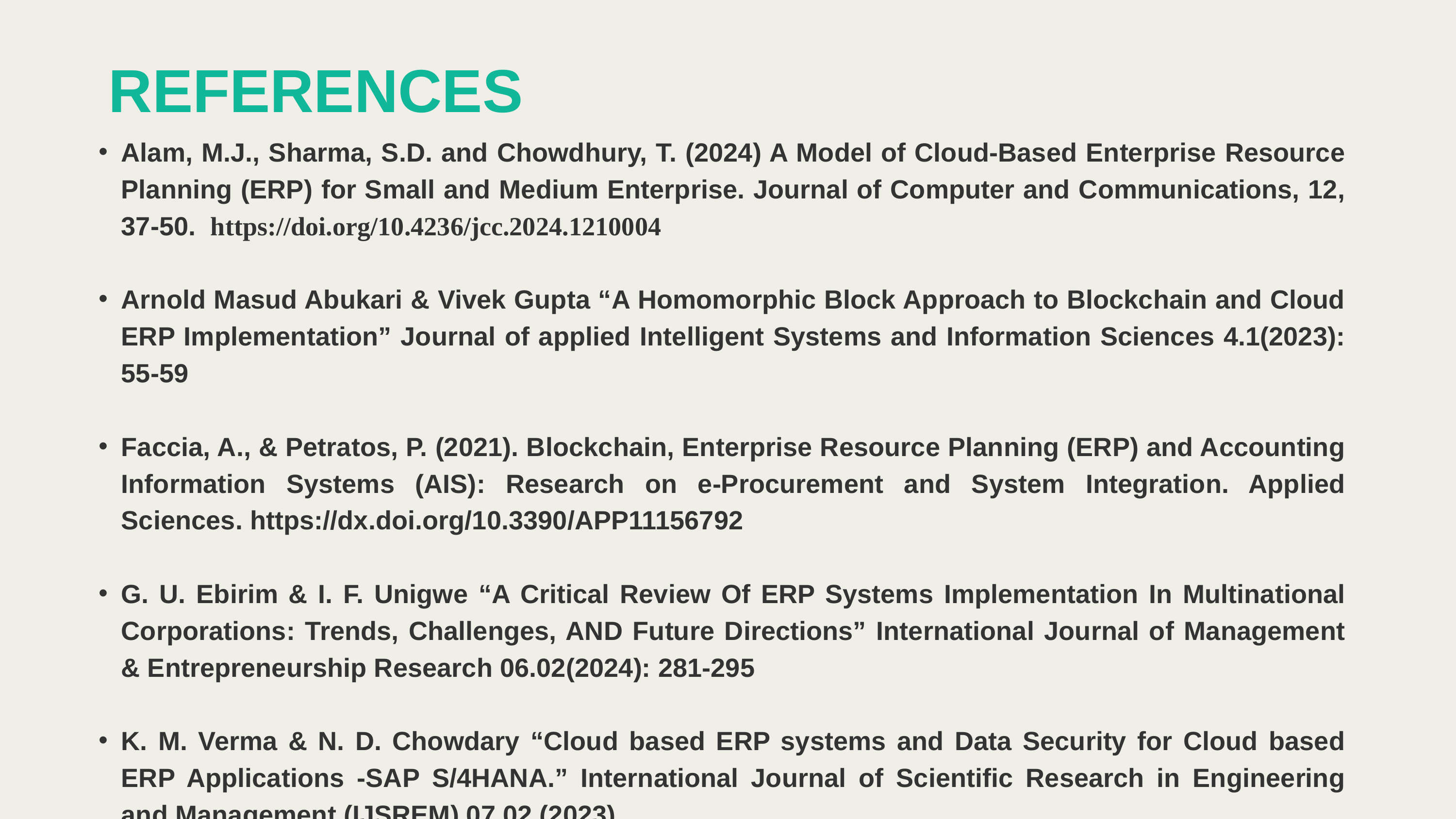

REFERENCES
Alam, M.J., Sharma, S.D. and Chowdhury, T. (2024) A Model of Cloud-Based Enterprise Resource Planning (ERP) for Small and Medium Enterprise. Journal of Computer and Communications, 12, 37-50.  https://doi.org/10.4236/jcc.2024.1210004

Arnold Masud Abukari & Vivek Gupta “A Homomorphic Block Approach to Blockchain and Cloud ERP Implementation” Journal of applied Intelligent Systems and Information Sciences 4.1(2023): 55-59

Faccia, A., & Petratos, P. (2021). Blockchain, Enterprise Resource Planning (ERP) and Accounting Information Systems (AIS): Research on e-Procurement and System Integration. Applied Sciences. https://dx.doi.org/10.3390/APP11156792

G. U. Ebirim & I. F. Unigwe “A Critical Review Of ERP Systems Implementation In Multinational Corporations: Trends, Challenges, AND Future Directions” International Journal of Management & Entrepreneurship Research 06.02(2024): 281-295

K. M. Verma & N. D. Chowdary “Cloud based ERP systems and Data Security for Cloud based ERP Applications -SAP S/4HANA.” International Journal of Scientific Research in Engineering and Management (IJSREM) 07.02 (2023)